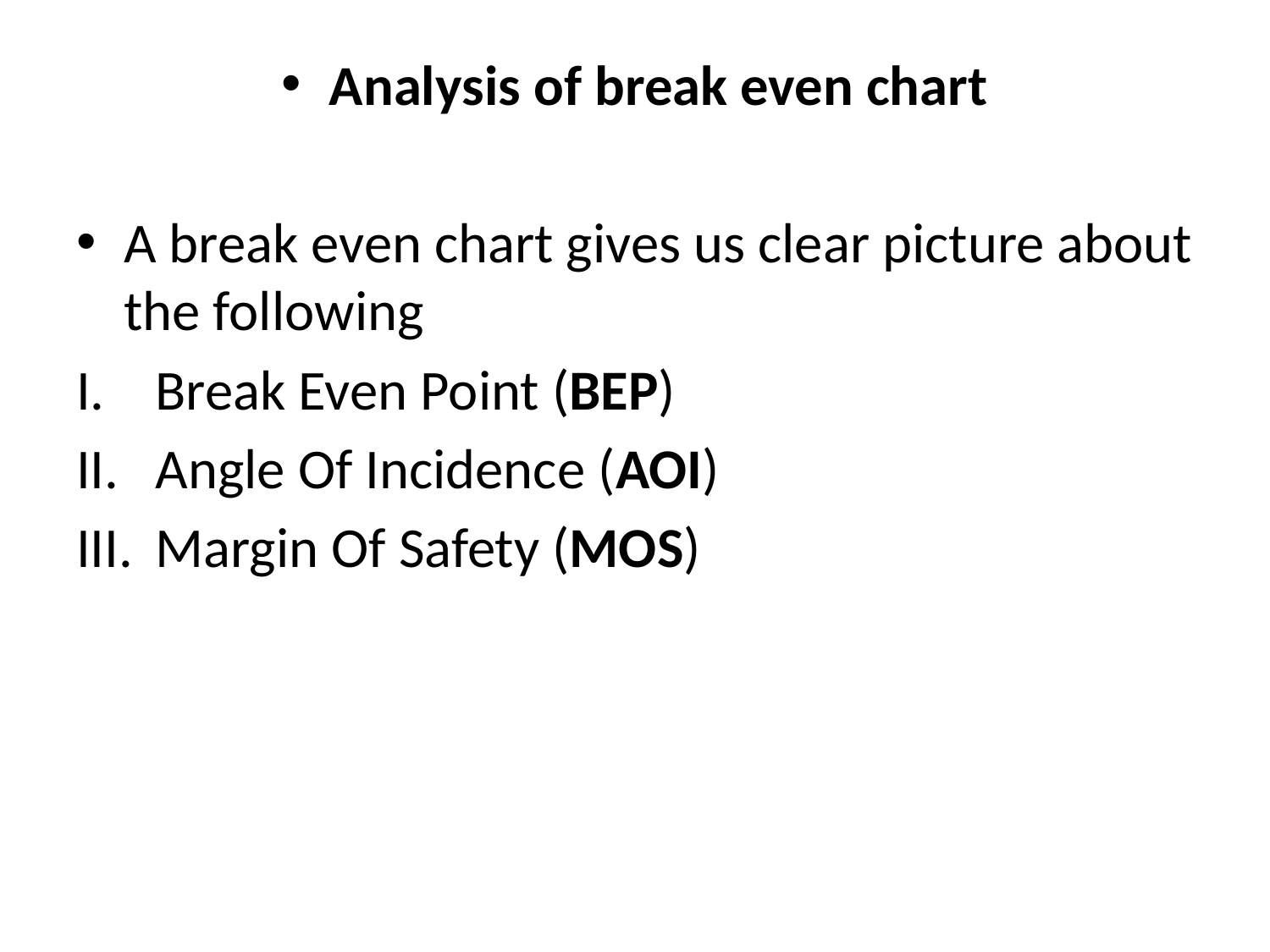

Analysis of break even chart

A break even chart gives us clear picture about the following
Break Even Point (BEP)
Angle Of Incidence (AOI)
Margin Of Safety (MOS)